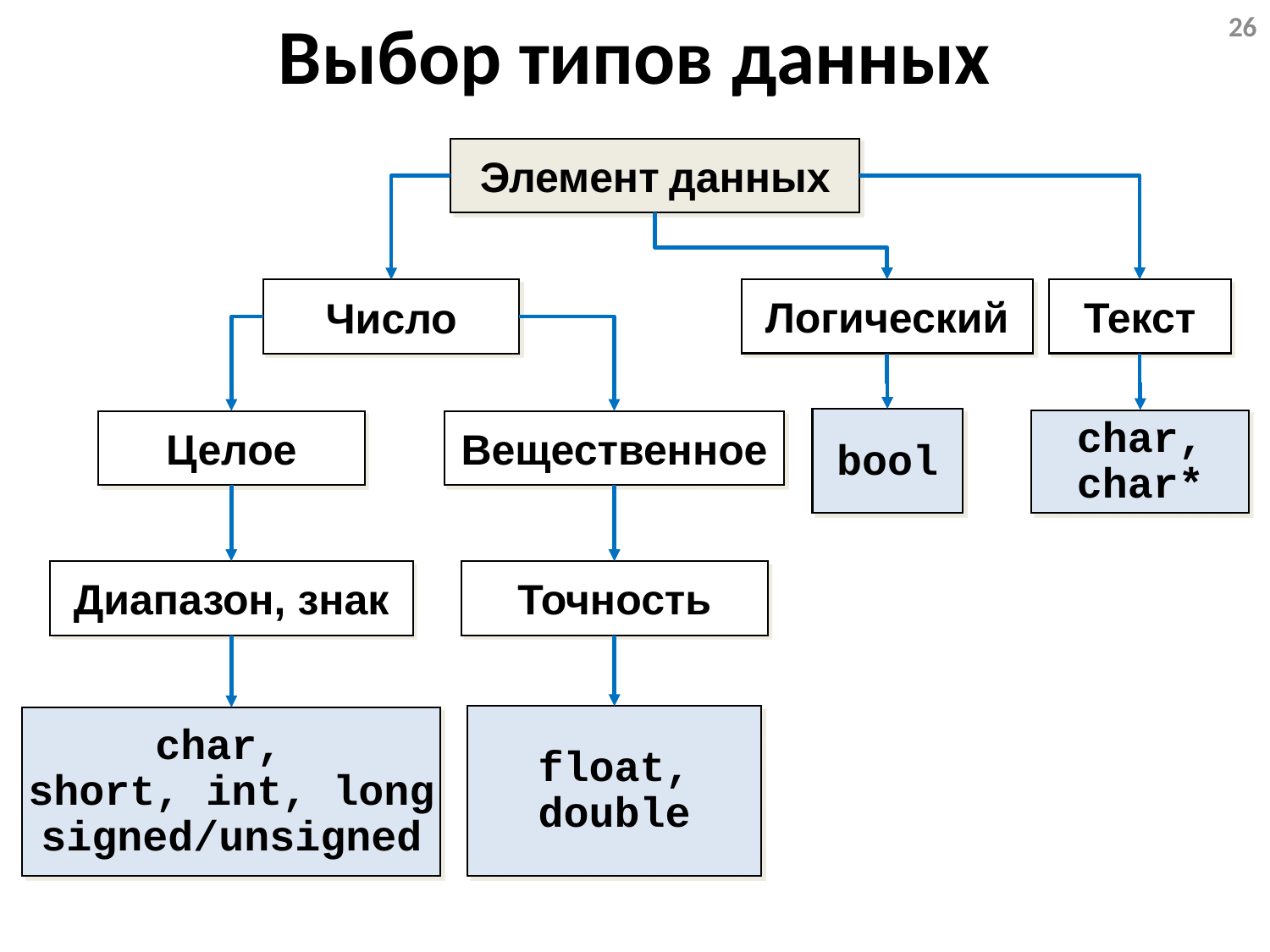

Выбор типов данных
26
Элемент данных
Логический
Текст
Число
bool
char, char*
Целое
Вещественное
Диапазон, знак
Точность
float, double
char,
short, int, long
signed/unsigned